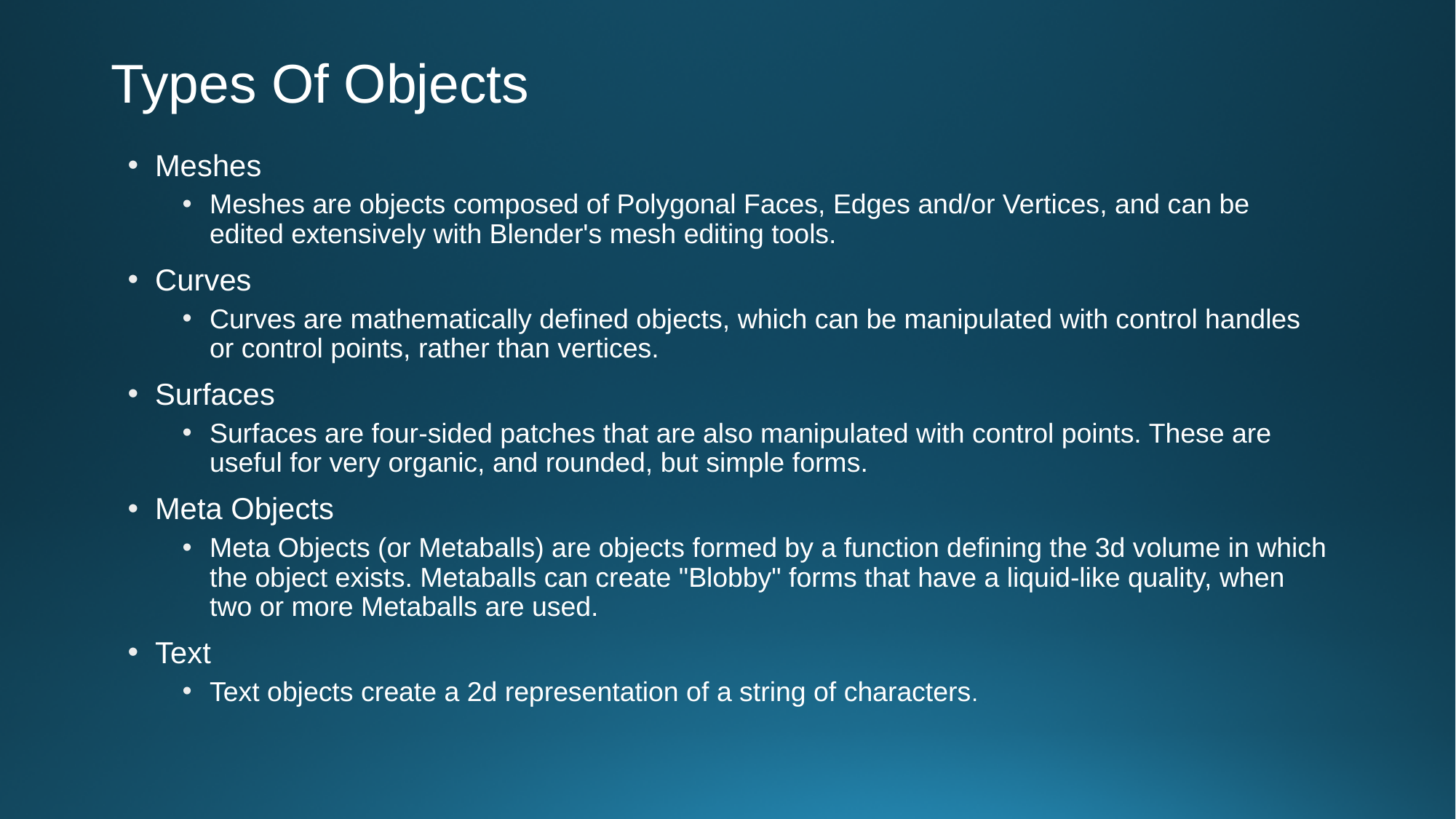

# Types Of Objects
Meshes
Meshes are objects composed of Polygonal Faces, Edges and/or Vertices, and can be edited extensively with Blender's mesh editing tools.
Curves
Curves are mathematically defined objects, which can be manipulated with control handles or control points, rather than vertices.
Surfaces
Surfaces are four-sided patches that are also manipulated with control points. These are useful for very organic, and rounded, but simple forms.
Meta Objects
Meta Objects (or Metaballs) are objects formed by a function defining the 3d volume in which the object exists. Metaballs can create "Blobby" forms that have a liquid-like quality, when two or more Metaballs are used.
Text
Text objects create a 2d representation of a string of characters.